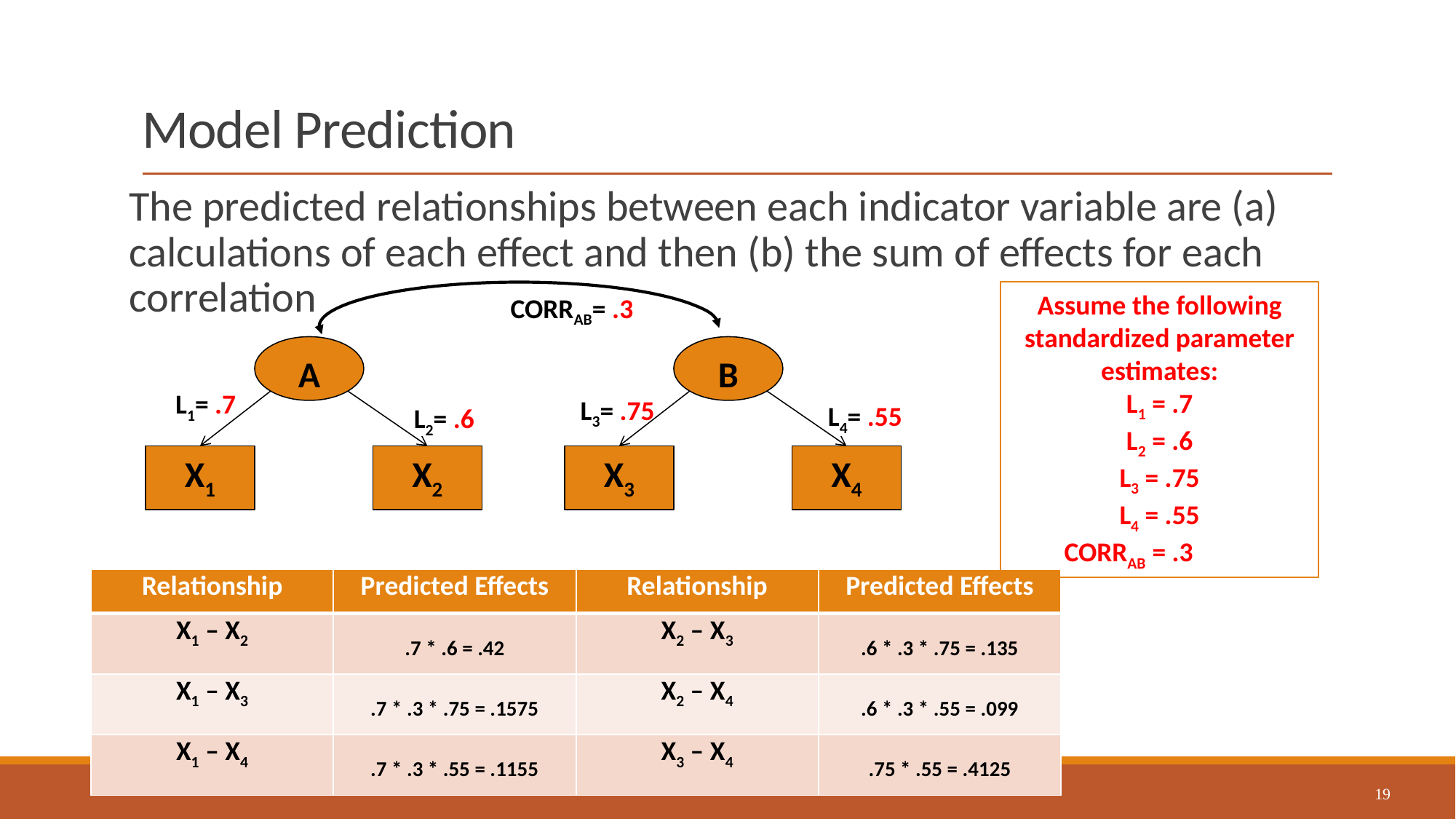

# Model Prediction
The predicted relationships between each indicator variable are (a) calculations of each effect and then (b) the sum of effects for each correlation

CORRAB= .3
A
B
L1= .7
L3= .75
L4= .55
L2= .6
X1
X2
X3
X4
Assume the following standardized parameter estimates:
L1 = .7
L2 = .6
L3 = .75
L4 = .55
CORRAB = .3
| Relationship | Predicted Effects | Relationship | Predicted Effects |
| --- | --- | --- | --- |
| X1 – X2 | .7 \* .6 = .42 | X2 – X3 | .6 \* .3 \* .75 = .135 |
| X1 – X3 | .7 \* .3 \* .75 = .1575 | X2 – X4 | .6 \* .3 \* .55 = .099 |
| X1 – X4 | .7 \* .3 \* .55 = .1155 | X3 – X4 | .75 \* .55 = .4125 |
19